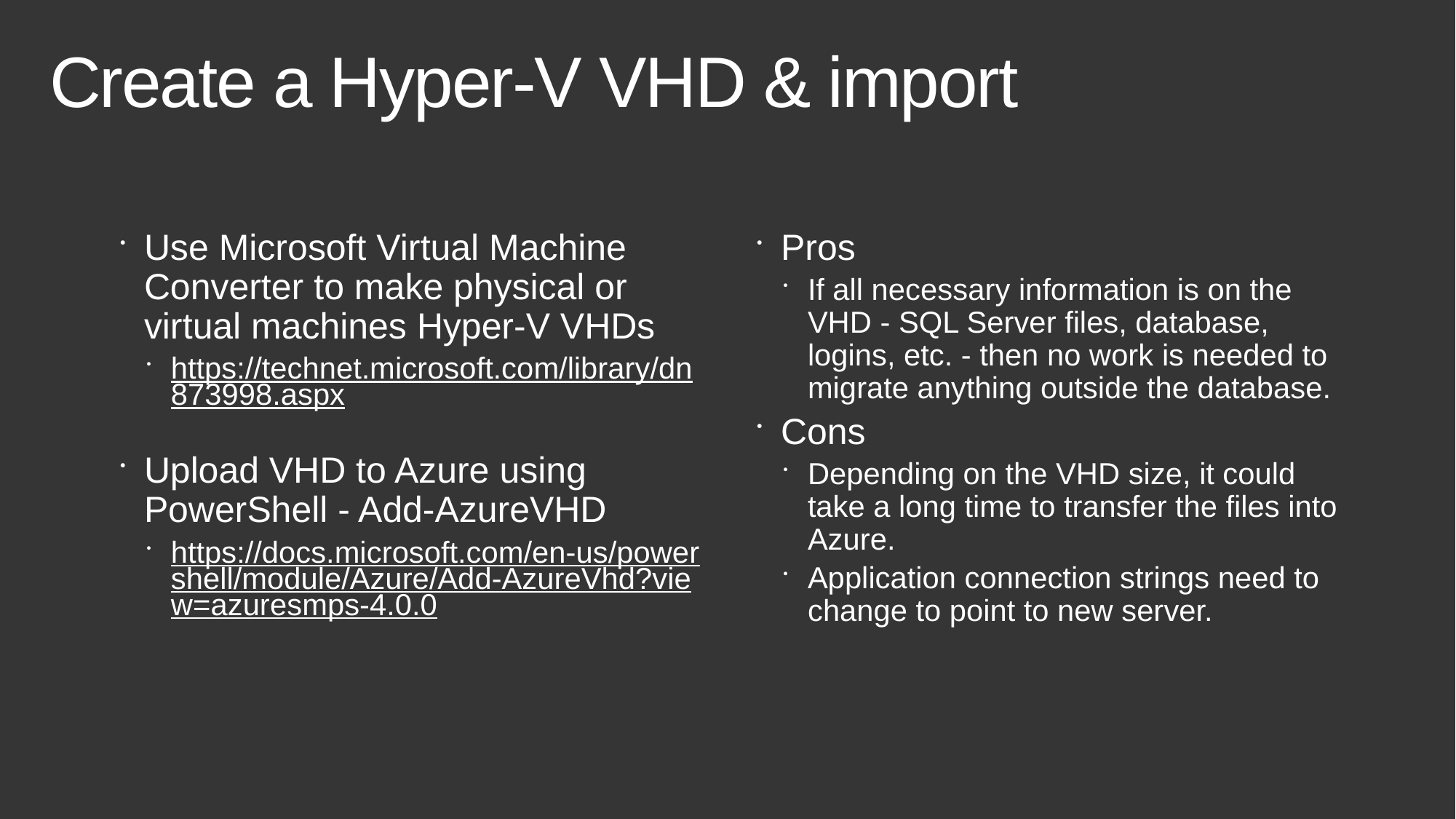

# Create a Hyper-V VHD & import
Use Microsoft Virtual Machine Converter to make physical or virtual machines Hyper-V VHDs
https://technet.microsoft.com/library/dn873998.aspx
Upload VHD to Azure using PowerShell - Add-AzureVHD
https://docs.microsoft.com/en-us/powershell/module/Azure/Add-AzureVhd?view=azuresmps-4.0.0
Pros
If all necessary information is on the VHD - SQL Server files, database, logins, etc. - then no work is needed to migrate anything outside the database.
Cons
Depending on the VHD size, it could take a long time to transfer the files into Azure.
Application connection strings need to change to point to new server.